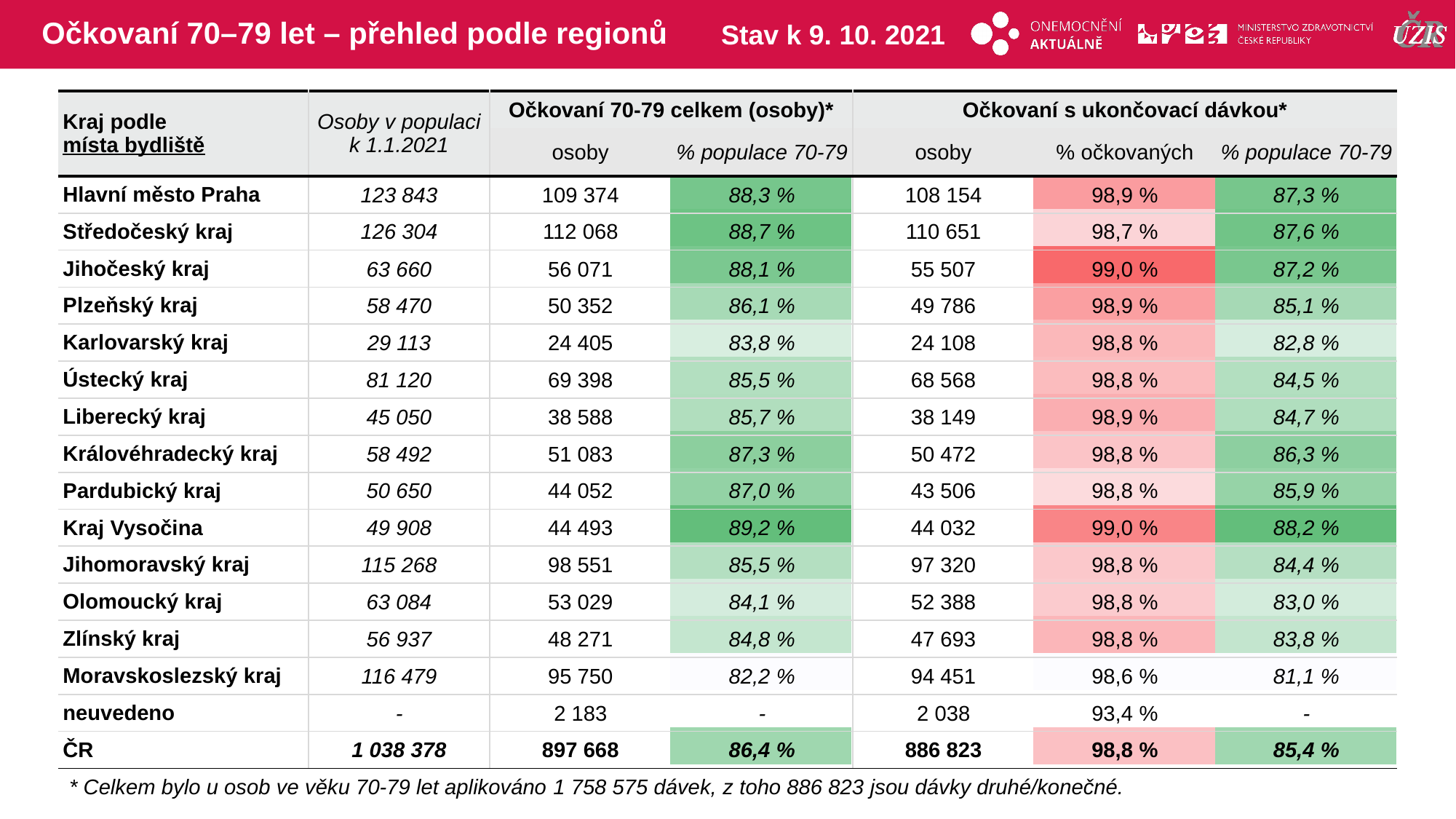

# Očkovaní 70–79 let – přehled podle regionů
Stav k 9. 10. 2021
| Kraj podle místa bydliště | Osoby v populaci k 1.1.2021 | Očkovaní 70-79 celkem (osoby)\* |  | Očkovaní s ukončovací dávkou\* |  |  |
| --- | --- | --- | --- | --- | --- | --- |
|  |  | osoby | % populace 70-79 | osoby | % očkovaných | % populace 70-79 |
| Hlavní město Praha | 123 843 | 109 374 | 88,3 % | 108 154 | 98,9 % | 87,3 % |
| Středočeský kraj | 126 304 | 112 068 | 88,7 % | 110 651 | 98,7 % | 87,6 % |
| Jihočeský kraj | 63 660 | 56 071 | 88,1 % | 55 507 | 99,0 % | 87,2 % |
| Plzeňský kraj | 58 470 | 50 352 | 86,1 % | 49 786 | 98,9 % | 85,1 % |
| Karlovarský kraj | 29 113 | 24 405 | 83,8 % | 24 108 | 98,8 % | 82,8 % |
| Ústecký kraj | 81 120 | 69 398 | 85,5 % | 68 568 | 98,8 % | 84,5 % |
| Liberecký kraj | 45 050 | 38 588 | 85,7 % | 38 149 | 98,9 % | 84,7 % |
| Královéhradecký kraj | 58 492 | 51 083 | 87,3 % | 50 472 | 98,8 % | 86,3 % |
| Pardubický kraj | 50 650 | 44 052 | 87,0 % | 43 506 | 98,8 % | 85,9 % |
| Kraj Vysočina | 49 908 | 44 493 | 89,2 % | 44 032 | 99,0 % | 88,2 % |
| Jihomoravský kraj | 115 268 | 98 551 | 85,5 % | 97 320 | 98,8 % | 84,4 % |
| Olomoucký kraj | 63 084 | 53 029 | 84,1 % | 52 388 | 98,8 % | 83,0 % |
| Zlínský kraj | 56 937 | 48 271 | 84,8 % | 47 693 | 98,8 % | 83,8 % |
| Moravskoslezský kraj | 116 479 | 95 750 | 82,2 % | 94 451 | 98,6 % | 81,1 % |
| neuvedeno | - | 2 183 | - | 2 038 | 93,4 % | - |
| ČR | 1 038 378 | 897 668 | 86,4 % | 886 823 | 98,8 % | 85,4 % |
|  |  |  |  |  |  |
| --- | --- | --- | --- | --- | --- |
|  |  |  |  |  |  |
|  |  |  |  |  |  |
|  |  |  |  |  |  |
|  |  |  |  |  |  |
|  |  |  |  |  |  |
|  |  |  |  |  |  |
|  |  |  |  |  |  |
|  |  |  |  |  |  |
|  |  |  |  |  |  |
|  |  |  |  |  |  |
|  |  |  |  |  |  |
|  |  |  |  |  |  |
|  |  |  |  |  |  |
|  |  |  |  |  |  |
|  |  |  |  |  |  |
* Celkem bylo u osob ve věku 70-79 let aplikováno 1 758 575 dávek, z toho 886 823 jsou dávky druhé/konečné.